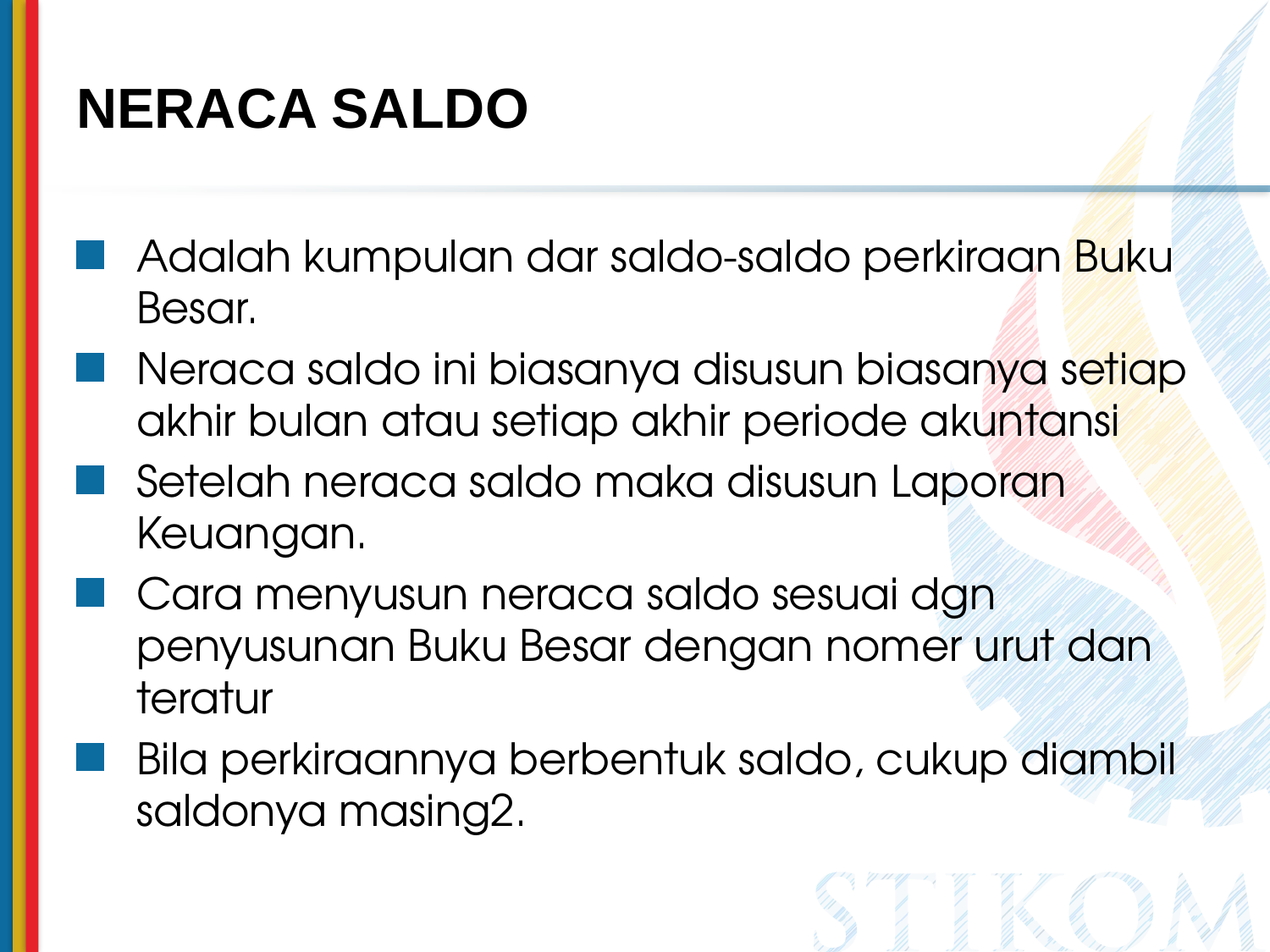

# NERACA SALDO
Adalah kumpulan dar saldo-saldo perkiraan Buku Besar.
Neraca saldo ini biasanya disusun biasanya setiap akhir bulan atau setiap akhir periode akuntansi
Setelah neraca saldo maka disusun Laporan Keuangan.
Cara menyusun neraca saldo sesuai dgn penyusunan Buku Besar dengan nomer urut dan teratur
Bila perkiraannya berbentuk saldo, cukup diambil saldonya masing2.